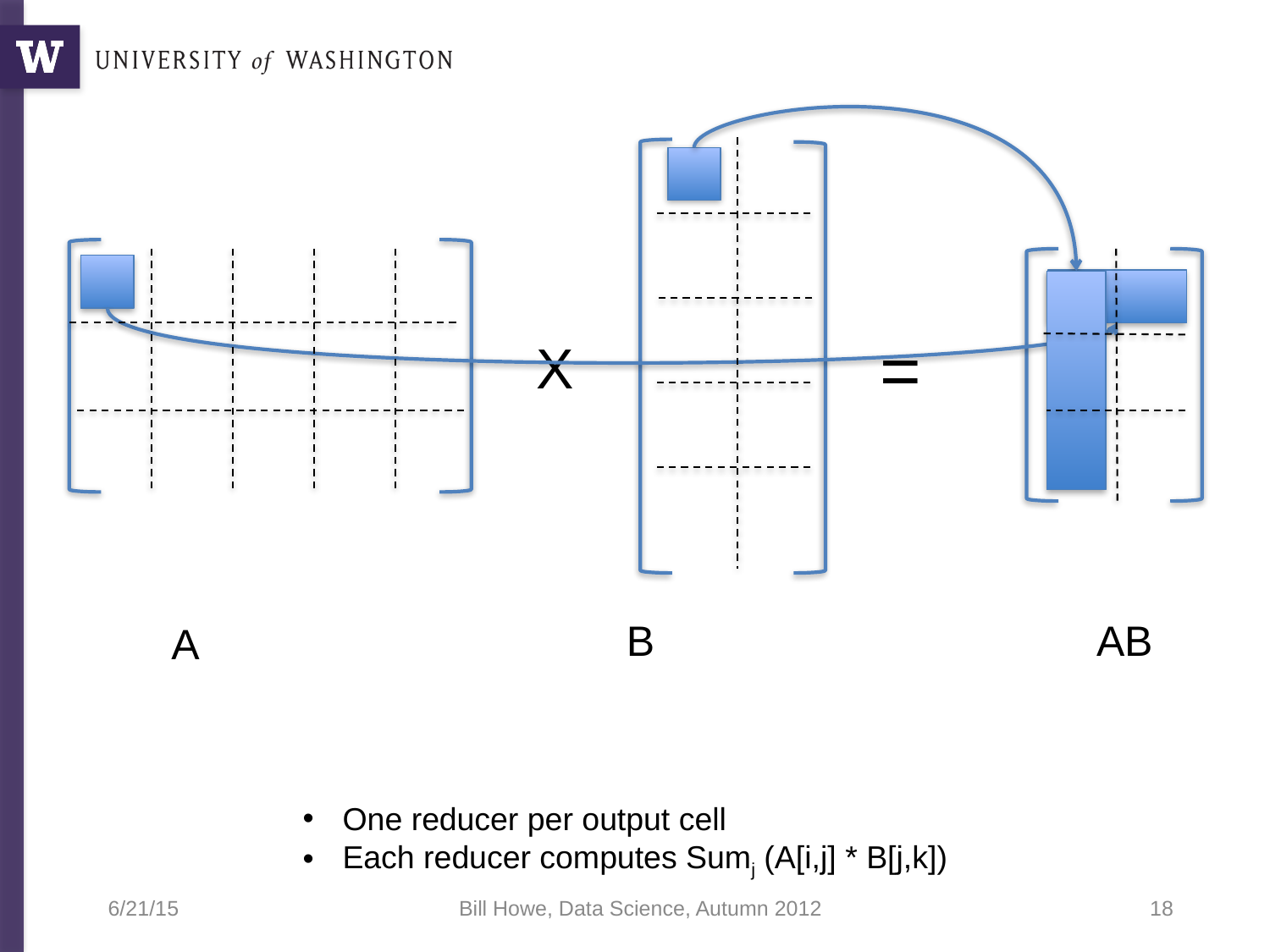

=
X
B
AB
A
One reducer per output cell
Each reducer computes Sumj (A[i,j] * B[j,k])
6/21/15
Bill Howe, Data Science, Autumn 2012
18